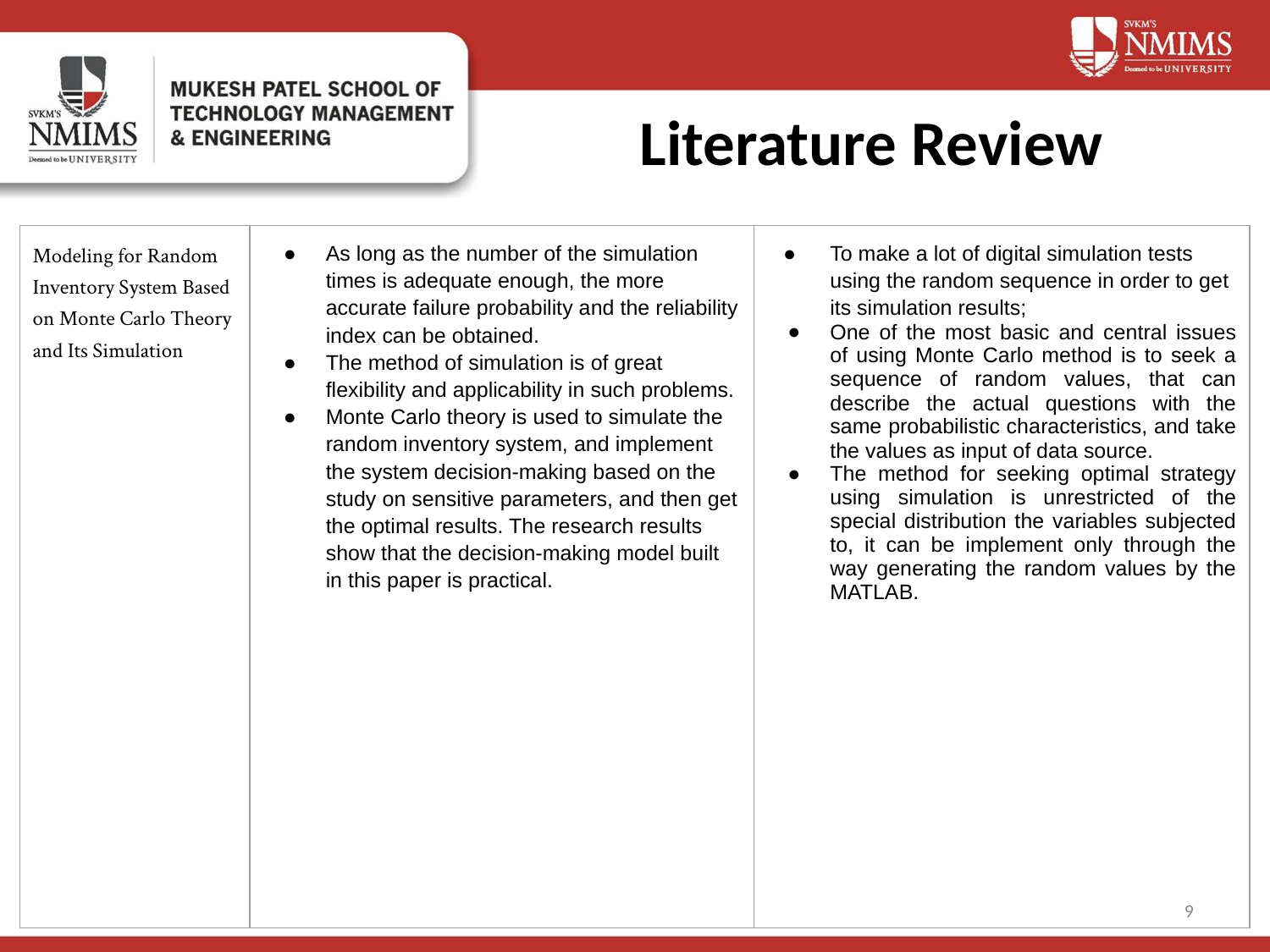

# Literature Review
| Modeling for Random Inventory System Based on Monte Carlo Theory and Its Simulation | As long as the number of the simulation times is adequate enough, the more accurate failure probability and the reliability index can be obtained. The method of simulation is of great flexibility and applicability in such problems. Monte Carlo theory is used to simulate the random inventory system, and implement the system decision-making based on the study on sensitive parameters, and then get the optimal results. The research results show that the decision-making model built in this paper is practical. | To make a lot of digital simulation tests using the random sequence in order to get its simulation results; One of the most basic and central issues of using Monte Carlo method is to seek a sequence of random values, that can describe the actual questions with the same probabilistic characteristics, and take the values as input of data source. The method for seeking optimal strategy using simulation is unrestricted of the special distribution the variables subjected to, it can be implement only through the way generating the random values by the MATLAB. |
| --- | --- | --- |
9